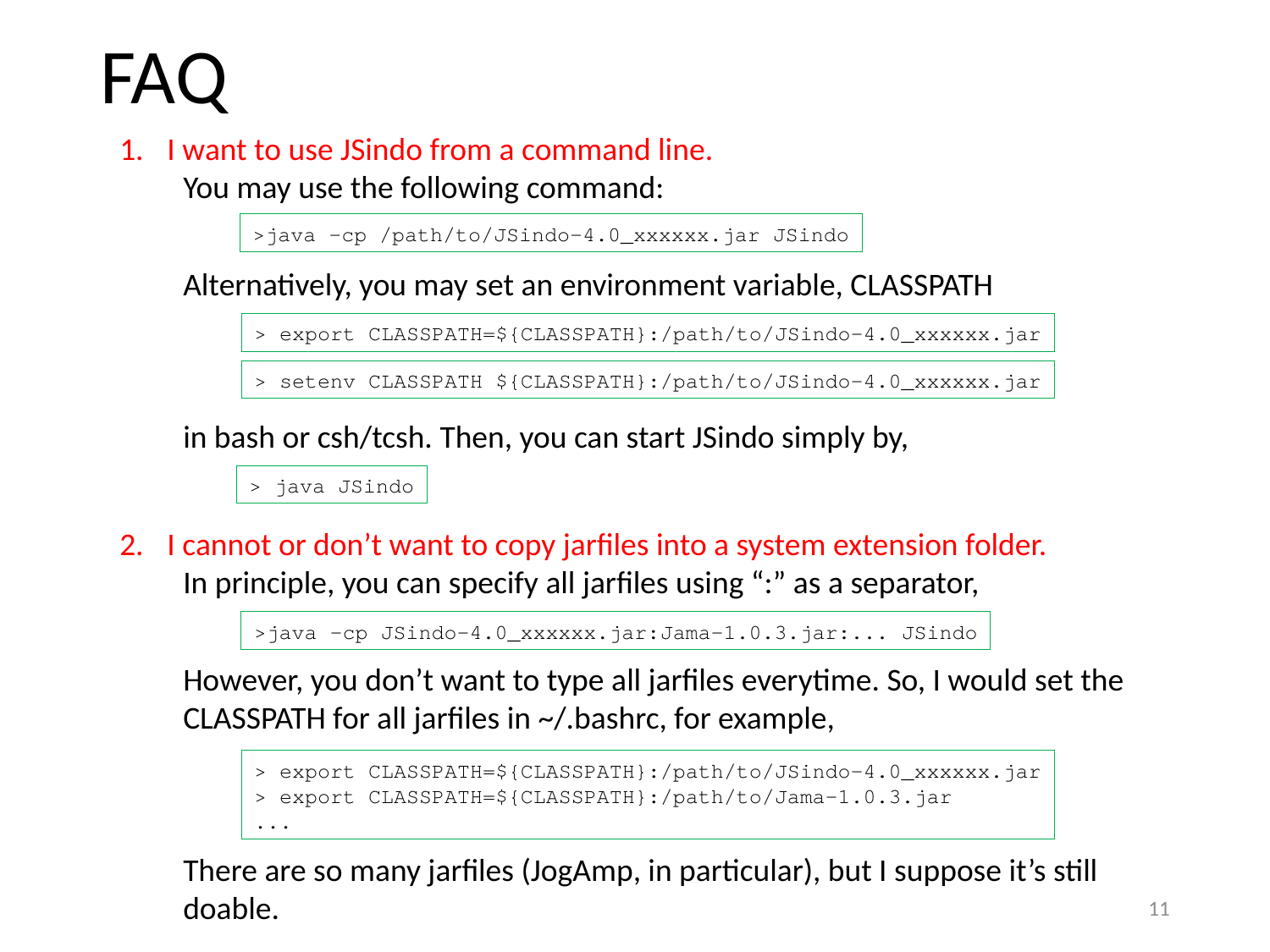

# FAQ
I want to use JSindo from a command line.
You may use the following command:

Alternatively, you may set an environment variable, CLASSPATH

in bash or csh/tcsh. Then, you can start JSindo simply by,

I cannot or don’t want to copy jarfiles into a system extension folder.
In principle, you can specify all jarfiles using “:” as a separator,

However, you don’t want to type all jarfiles everytime. So, I would set the CLASSPATH for all jarfiles in ~/.bashrc, for example,

There are so many jarfiles (JogAmp, in particular), but I suppose it’s still doable.
>java –cp /path/to/JSindo-4.0_xxxxxx.jar JSindo
> export CLASSPATH=${CLASSPATH}:/path/to/JSindo-4.0_xxxxxx.jar
> setenv CLASSPATH ${CLASSPATH}:/path/to/JSindo-4.0_xxxxxx.jar
> java JSindo
>java –cp JSindo-4.0_xxxxxx.jar:Jama-1.0.3.jar:... JSindo
> export CLASSPATH=${CLASSPATH}:/path/to/JSindo-4.0_xxxxxx.jar
> export CLASSPATH=${CLASSPATH}:/path/to/Jama-1.0.3.jar
...
11